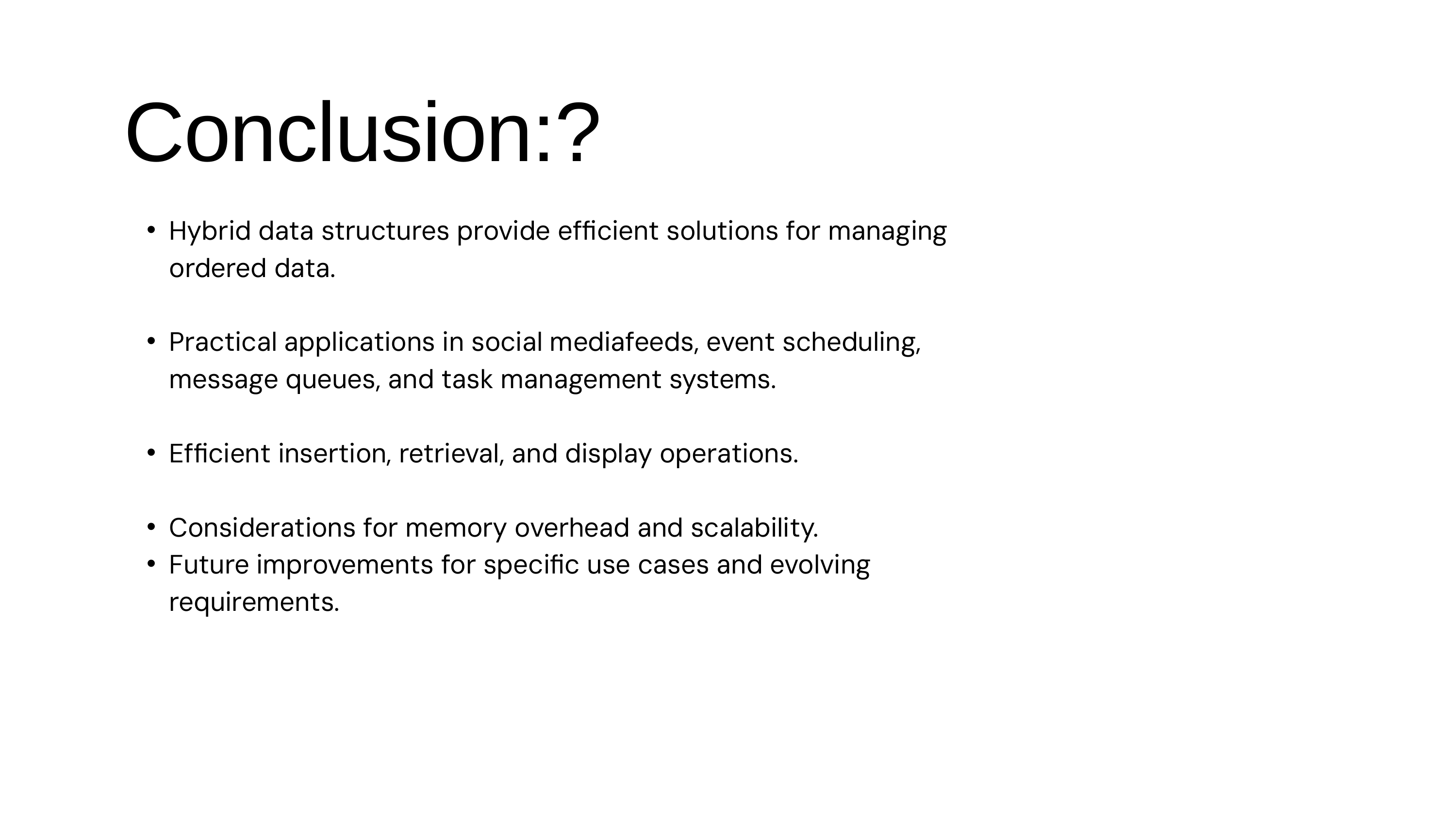

Conclusion:?
Hybrid data structures provide efficient solutions for managing ordered data.

Practical applications in social mediafeeds, event scheduling, message queues, and task management systems.

Efficient insertion, retrieval, and display operations.

Considerations for memory overhead and scalability.
Future improvements for specific use cases and evolving requirements.